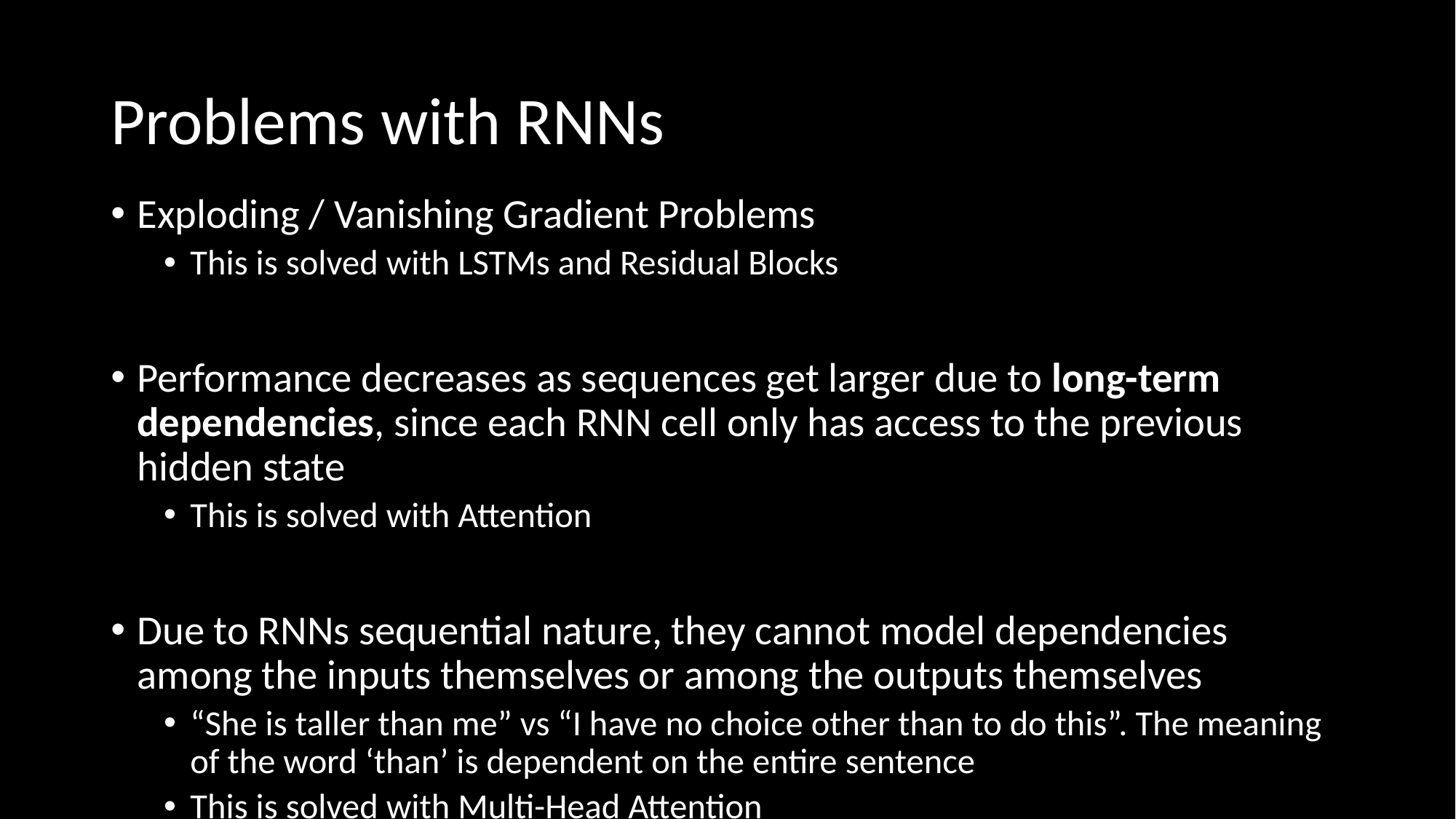

# Problems with RNNs
Exploding / Vanishing Gradient Problems
This is solved with LSTMs and Residual Blocks

Performance decreases as sequences get larger due to long-term dependencies, since each RNN cell only has access to the previous hidden state
This is solved with Attention

Due to RNNs sequential nature, they cannot model dependencies among the inputs themselves or among the outputs themselves
“She is taller than me” vs “I have no choice other than to do this”. The meaning of the word ‘than’ is dependent on the entire sentence
This is solved with Multi-Head Attention